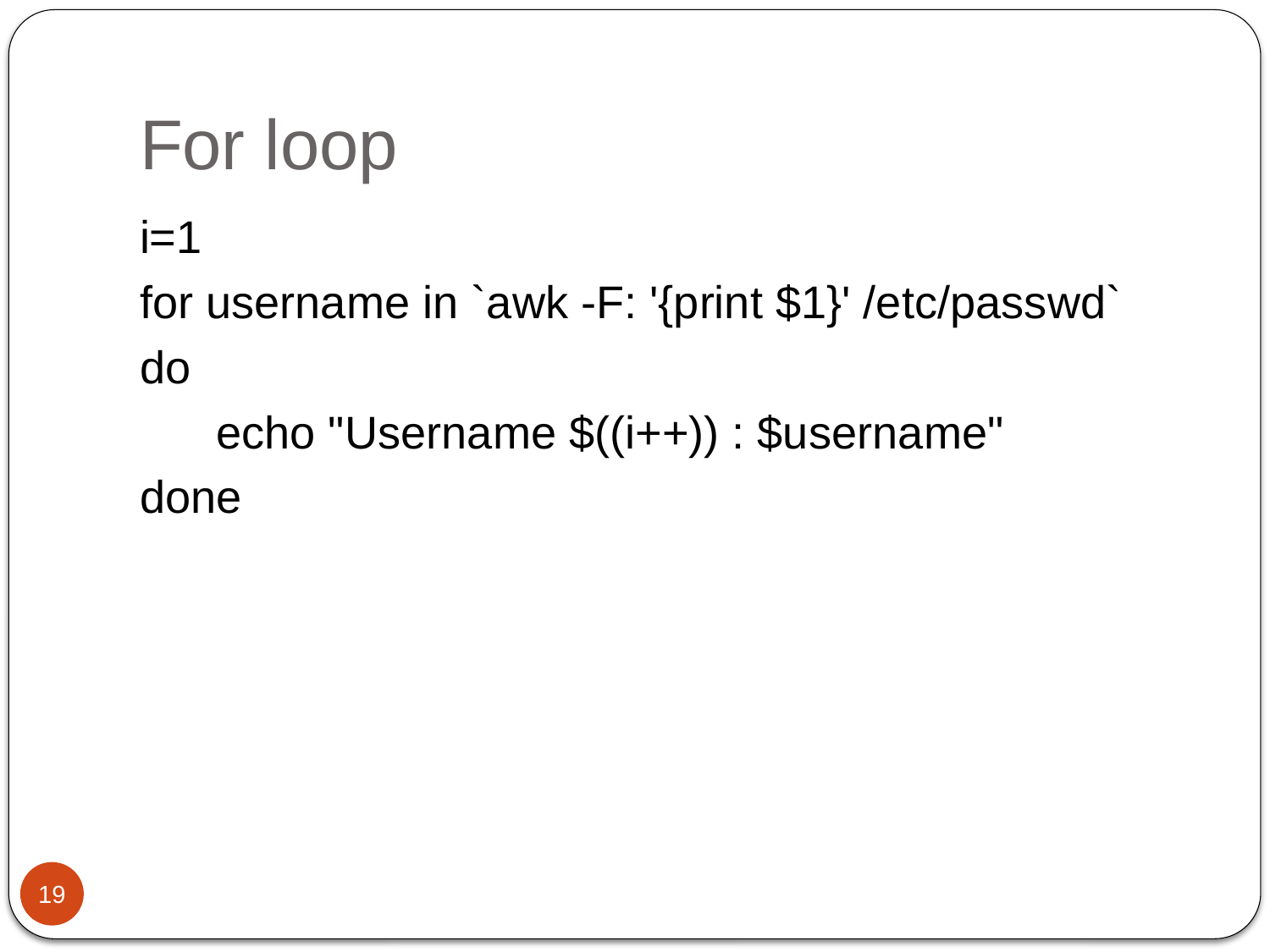

# For loop
i=1
for username in `awk -F: '{print $1}' /etc/passwd`
do
      echo "Username $((i++)) : $username"
done
19